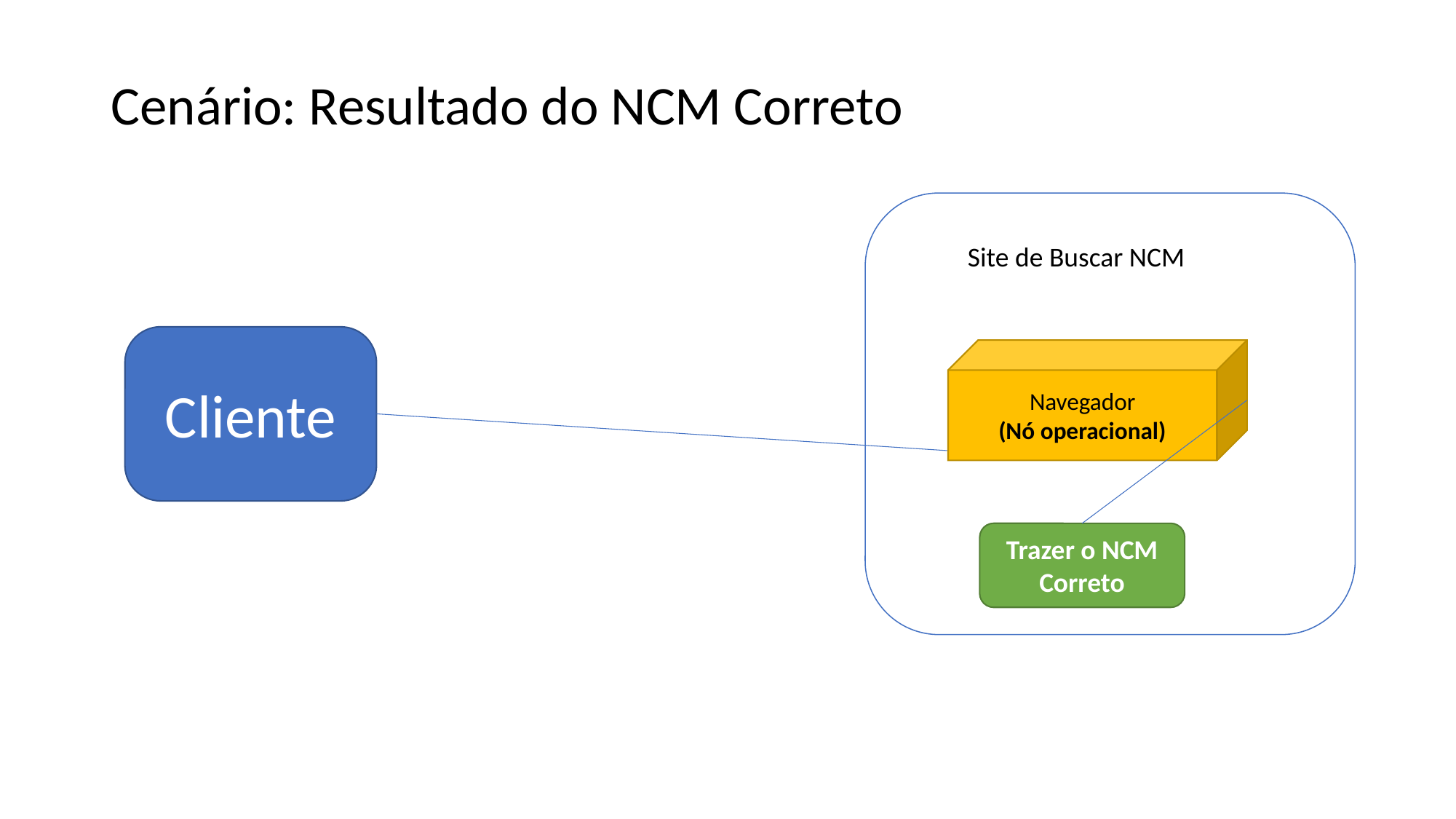

Cenário: Resultado do NCM Correto

Site de Buscar NCM
Cliente
Navegador
(Nó operacional)
Trazer o NCM Correto